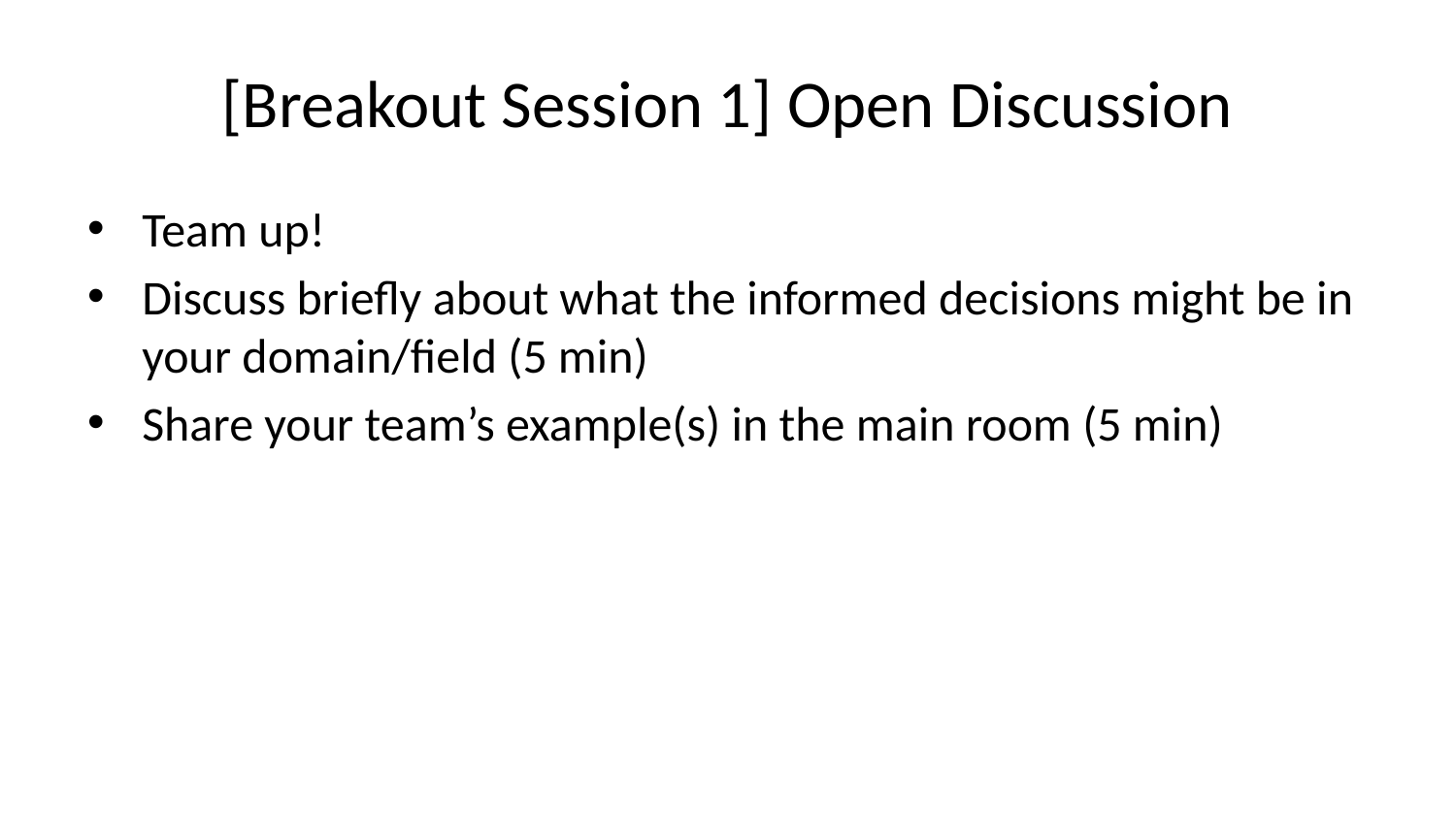

# [Breakout Session 1] Open Discussion
Team up!
Discuss briefly about what the informed decisions might be in your domain/field (5 min)
Share your team’s example(s) in the main room (5 min)